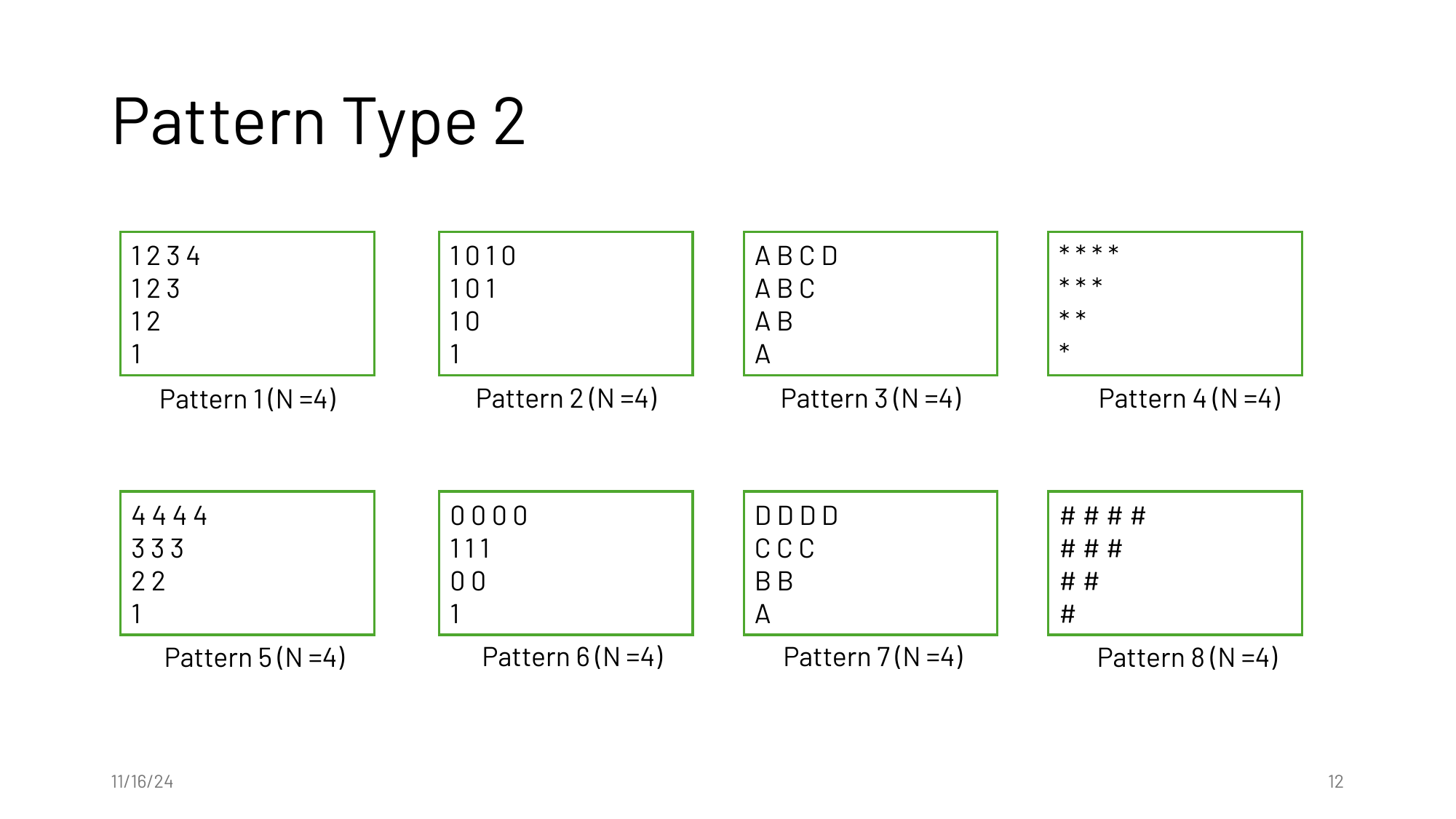

# Pattern Type 2
A B C D
A B C
A B
A
* * * *
* * *
* *
*
1 0 1 0
1 0 1
1 0
1

1 2 3 4
1 2 3
1 2
1

Pattern 2 (N =4)
Pattern 3 (N =4)
Pattern 4 (N =4)
Pattern 1 (N =4)
D D D D
C C C
B B
A
# # # #
# # #
# #
#
0 0 0 0
1 1 1
0 0
1
4 4 4 4
3 3 3
2 2
1
Pattern 7 (N =4)
Pattern 6 (N =4)
Pattern 5 (N =4)
Pattern 8 (N =4)
11/16/24
12